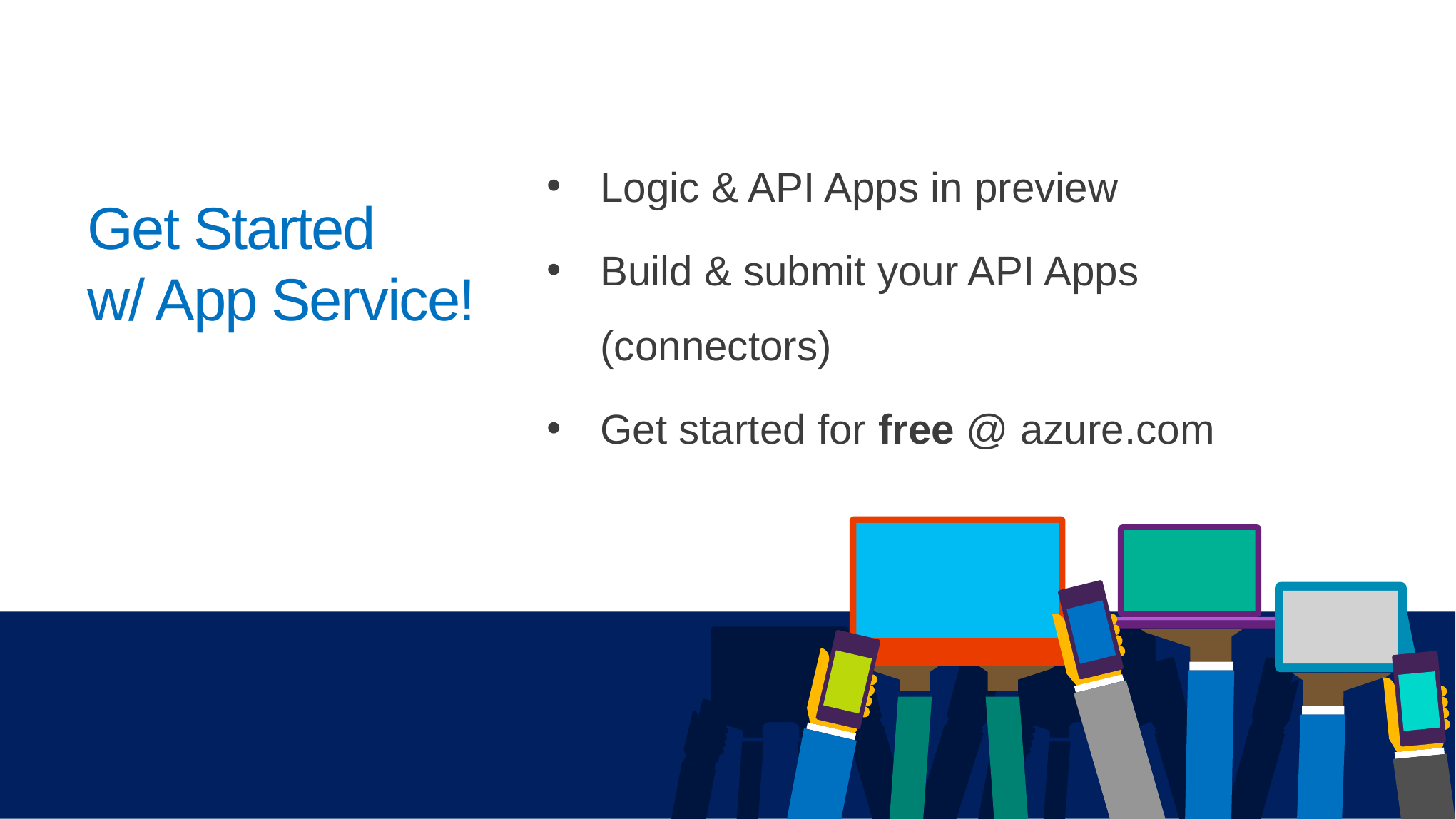

# Get Started w/ App Service!
Logic & API Apps in preview
Build & submit your API Apps (connectors)
Get started for free @ azure.com